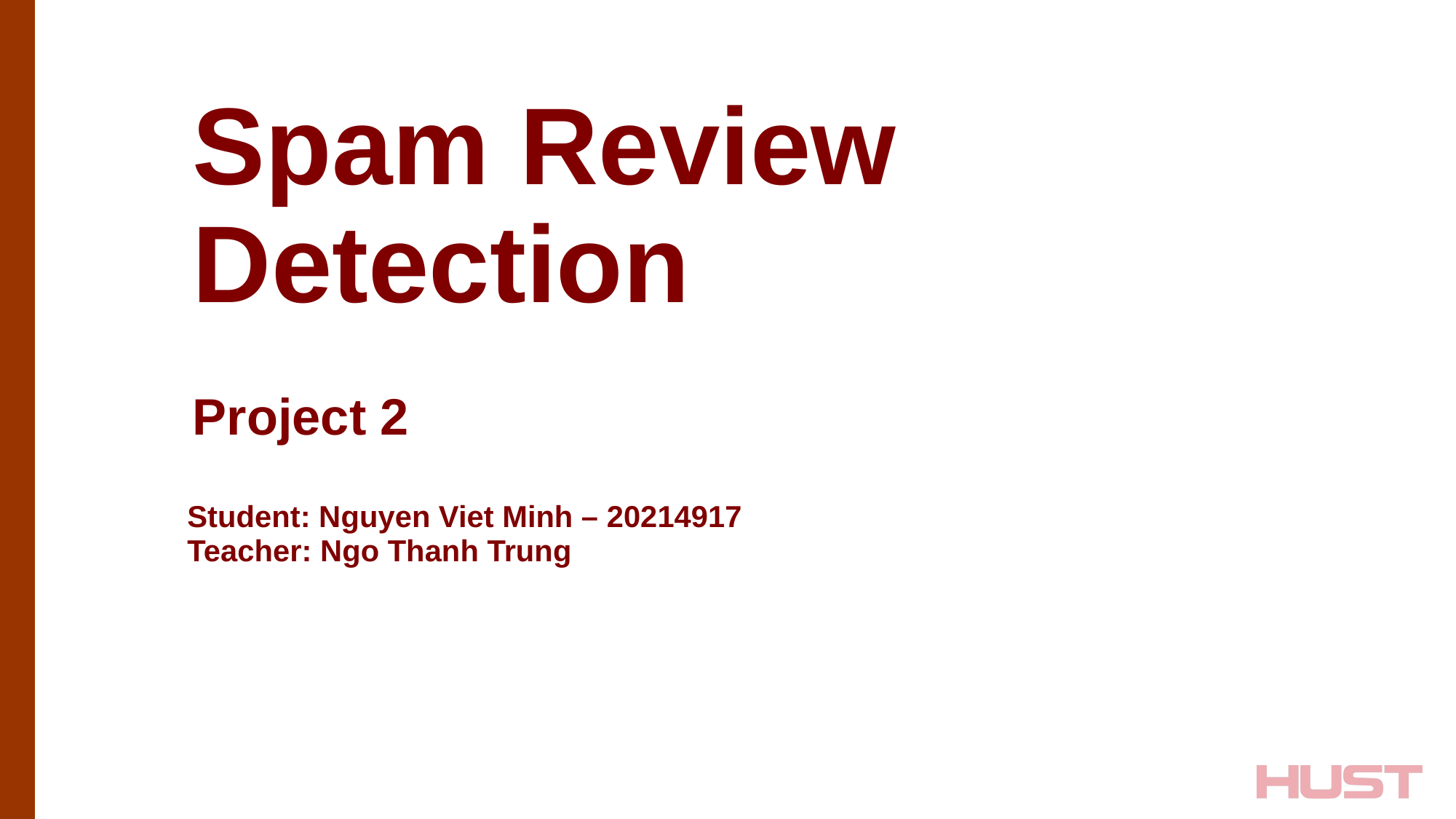

# Spam Review Detection
Project 2
| Student: Nguyen Viet Minh – 20214917 Teacher: Ngo Thanh Trung |
| --- |